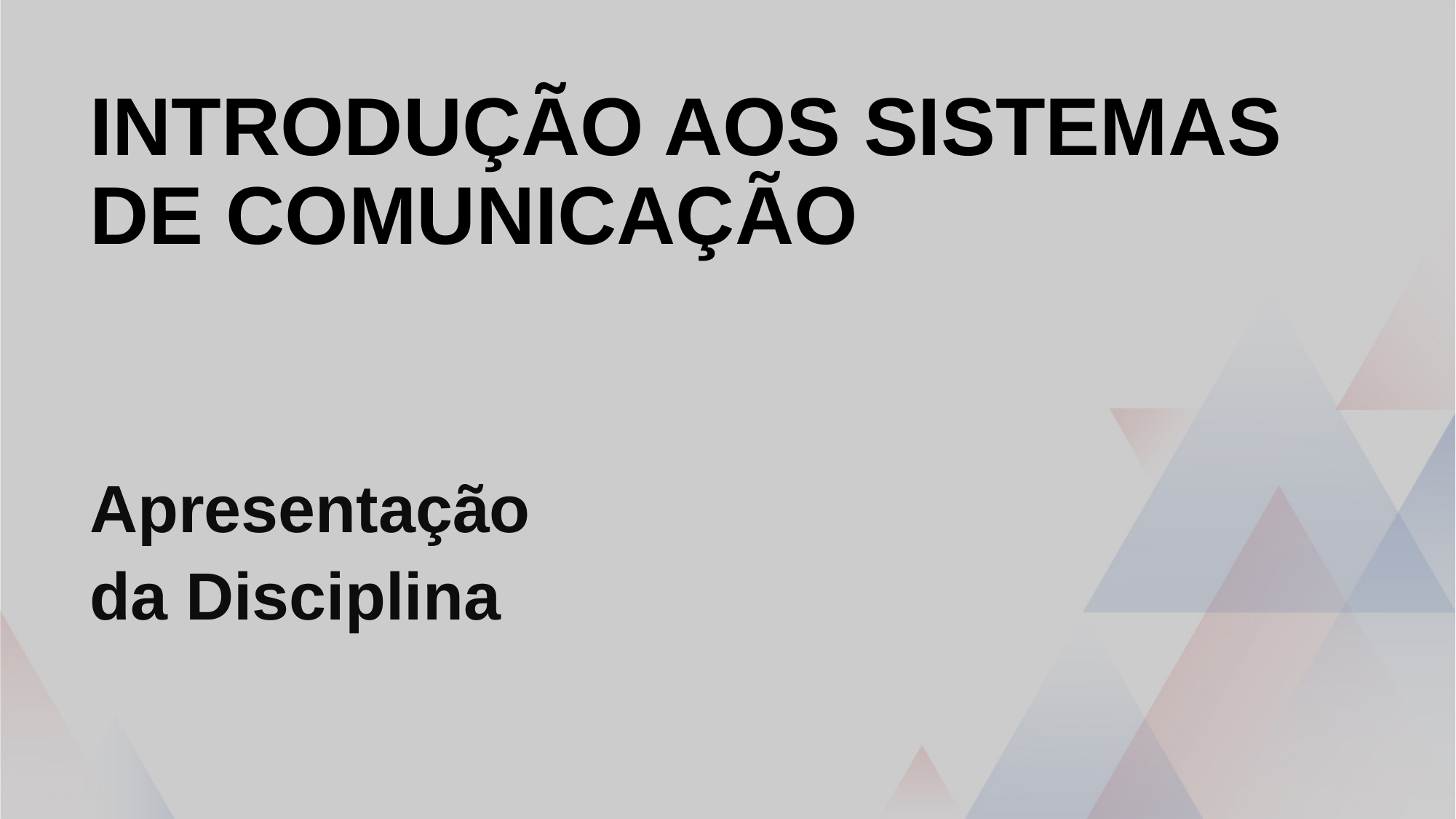

# Introdução aos sistemas de comunicação
Apresentação
da Disciplina